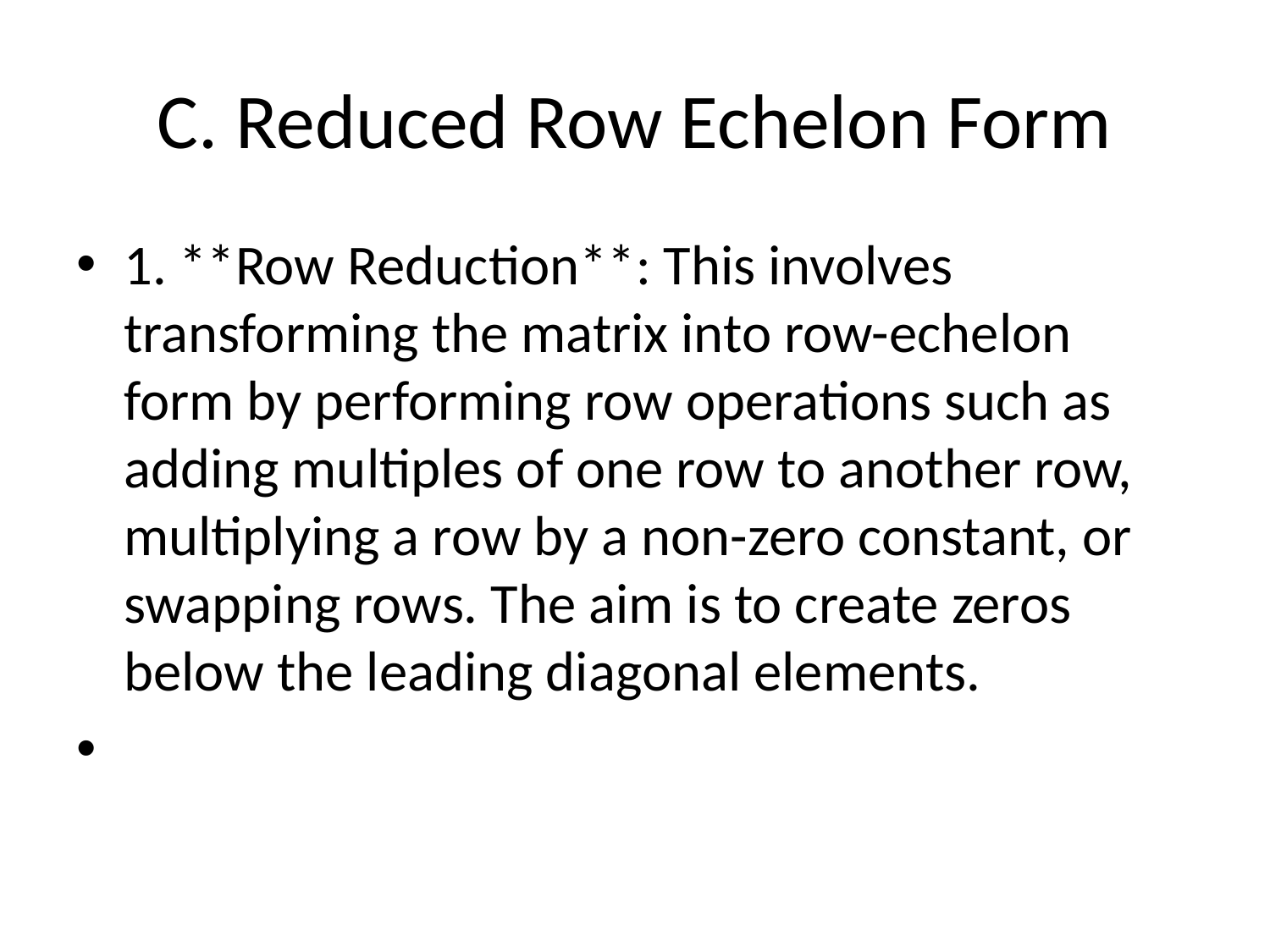

# C. Reduced Row Echelon Form
1. **Row Reduction**: This involves transforming the matrix into row-echelon form by performing row operations such as adding multiples of one row to another row, multiplying a row by a non-zero constant, or swapping rows. The aim is to create zeros below the leading diagonal elements.